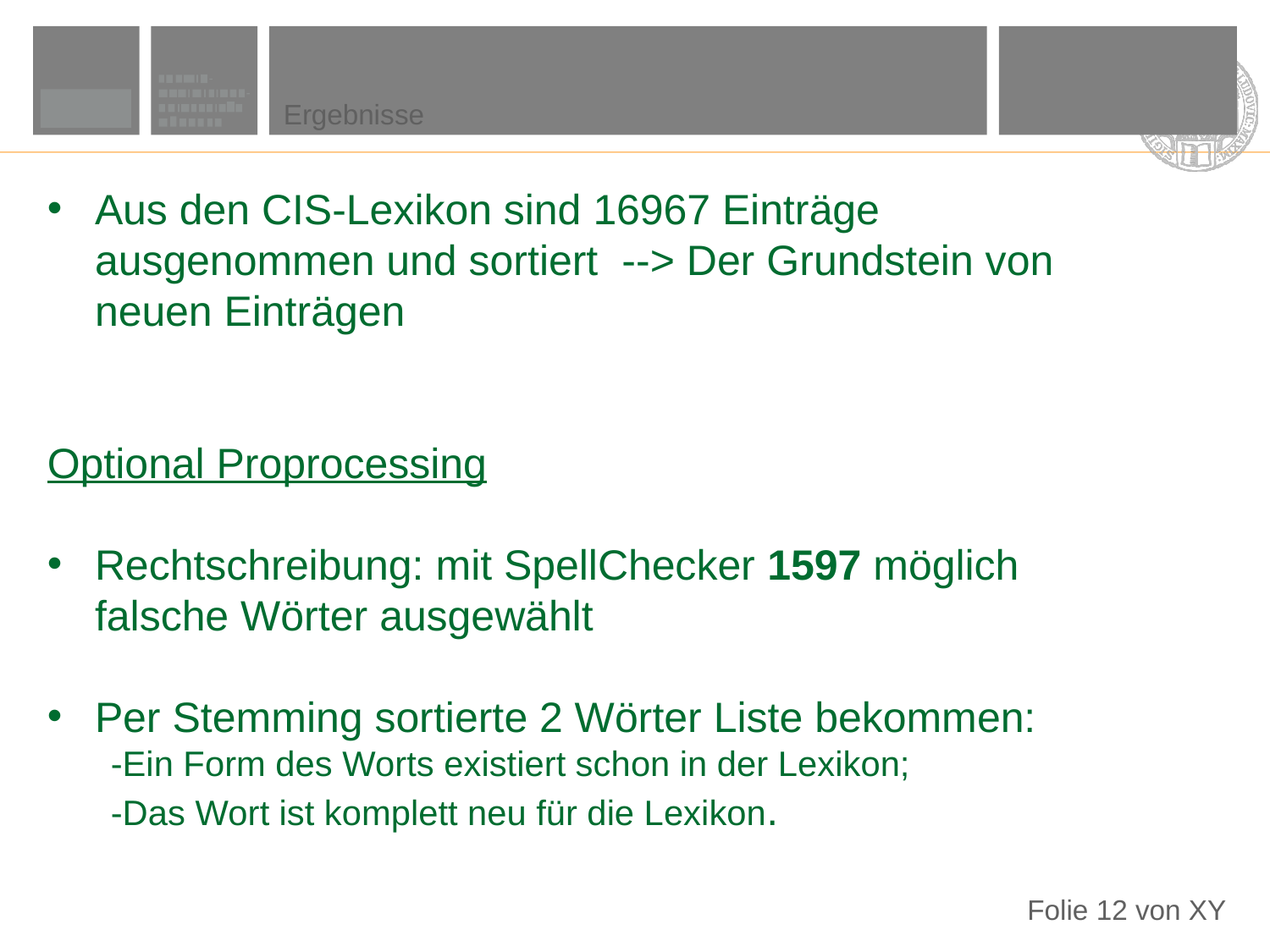

Ergebnisse
Aus den CIS-Lexikon sind 16967 Einträge ausgenommen und sortiert  --> Der Grundstein von neuen Einträgen

Optional Proprocessing

Rechtschreibung: mit SpellChecker 1597 möglich falsche Wörter ausgewählt

Per Stemming sortierte 2 Wörter Liste bekommen:
-Ein Form des Worts existiert schon in der Lexikon;
-Das Wort ist komplett neu für die Lexikon.